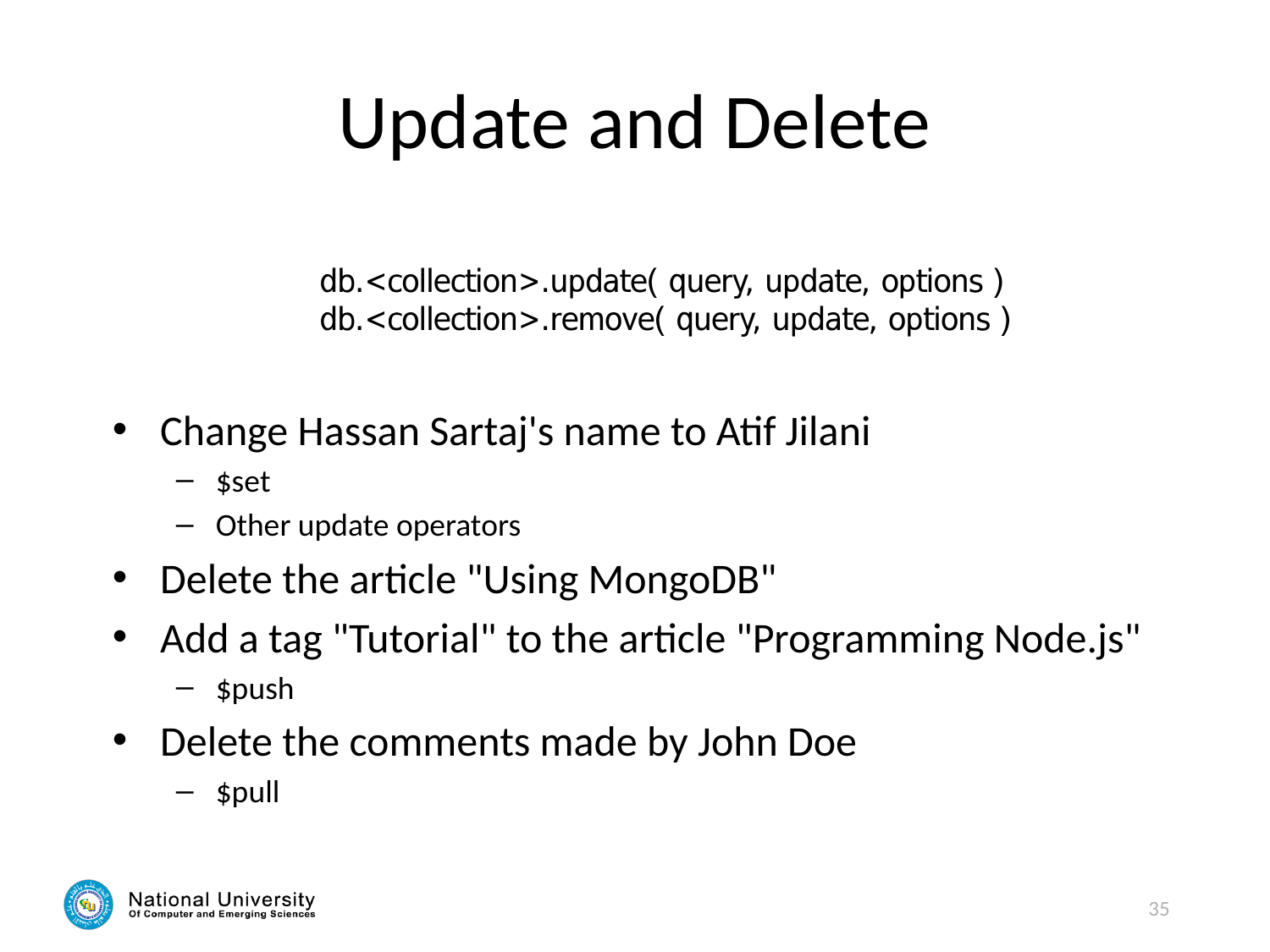

# Update and Delete
db.<collection>.update( query, update, options )
db.<collection>.remove( query, update, options )
Change Hassan Sartaj's name to Atif Jilani
$set
Other update operators
Delete the article "Using MongoDB"
Add a tag "Tutorial" to the article "Programming Node.js"
$push
Delete the comments made by John Doe
$pull
35